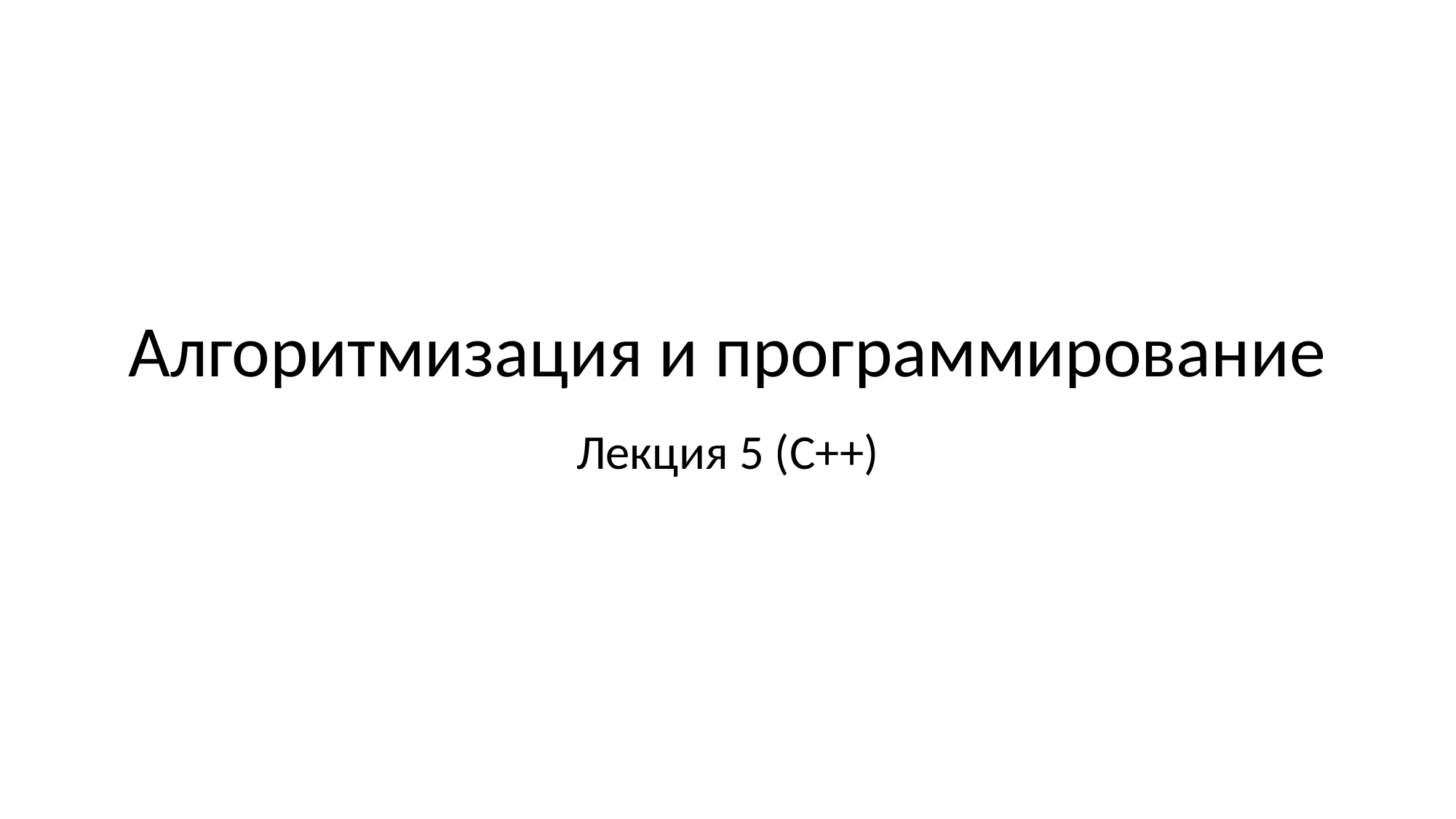

# Алгоритмизация и программирование
Лекция 5 (С++)